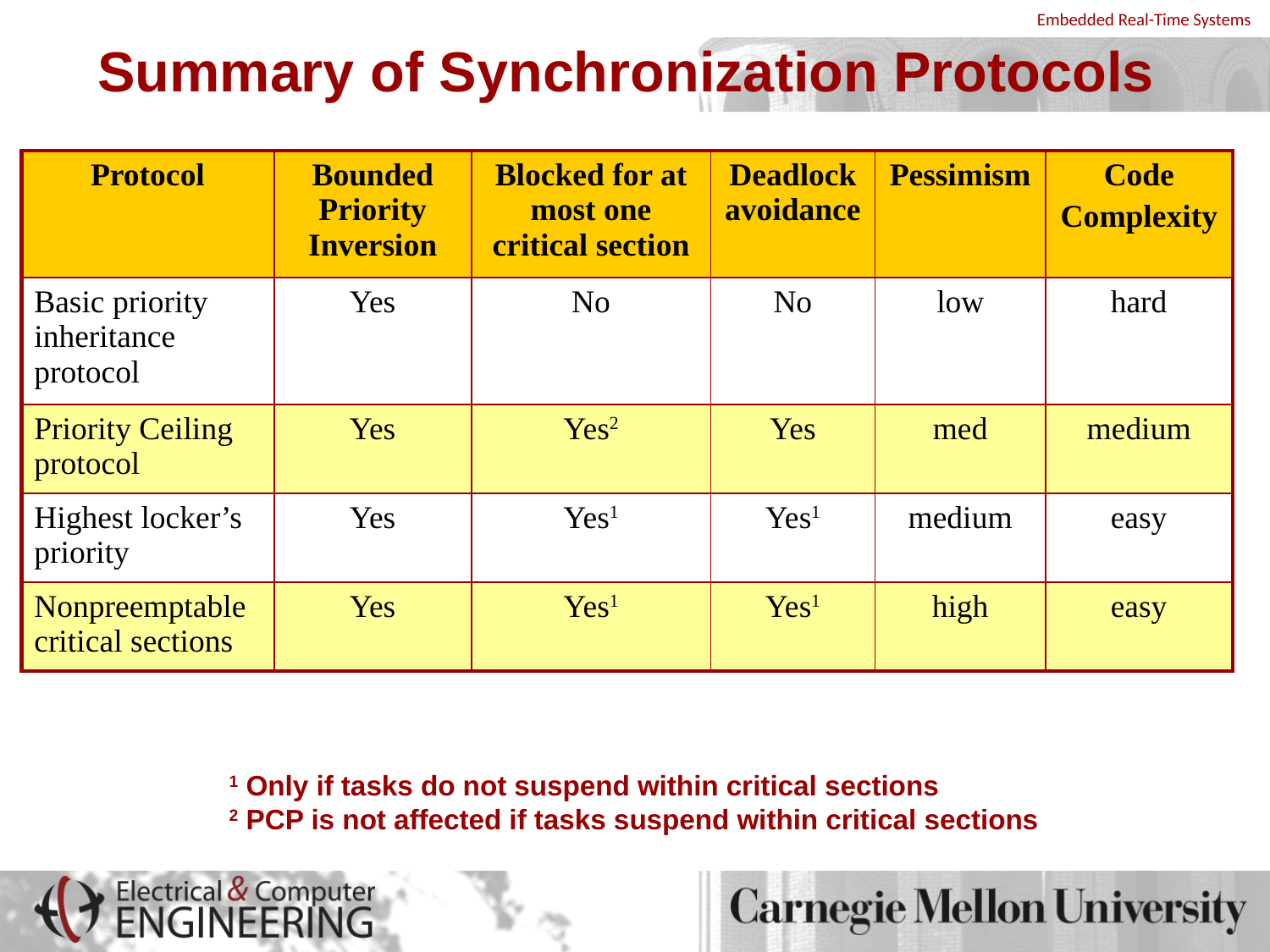

# Summary of Synchronization Protocols
| Protocol | Bounded Priority Inversion | Blocked for at most one critical section | Deadlock avoidance | Pessimism | Code Complexity |
| --- | --- | --- | --- | --- | --- |
| Basic priority inheritance protocol | Yes | No | No | low | hard |
| Priority Ceiling protocol | Yes | Yes2 | Yes | med | medium |
| Highest locker’s priority | Yes | Yes1 | Yes1 | medium | easy |
| Nonpreemptable critical sections | Yes | Yes1 | Yes1 | high | easy |
1 Only if tasks do not suspend within critical sections
2 PCP is not affected if tasks suspend within critical sections